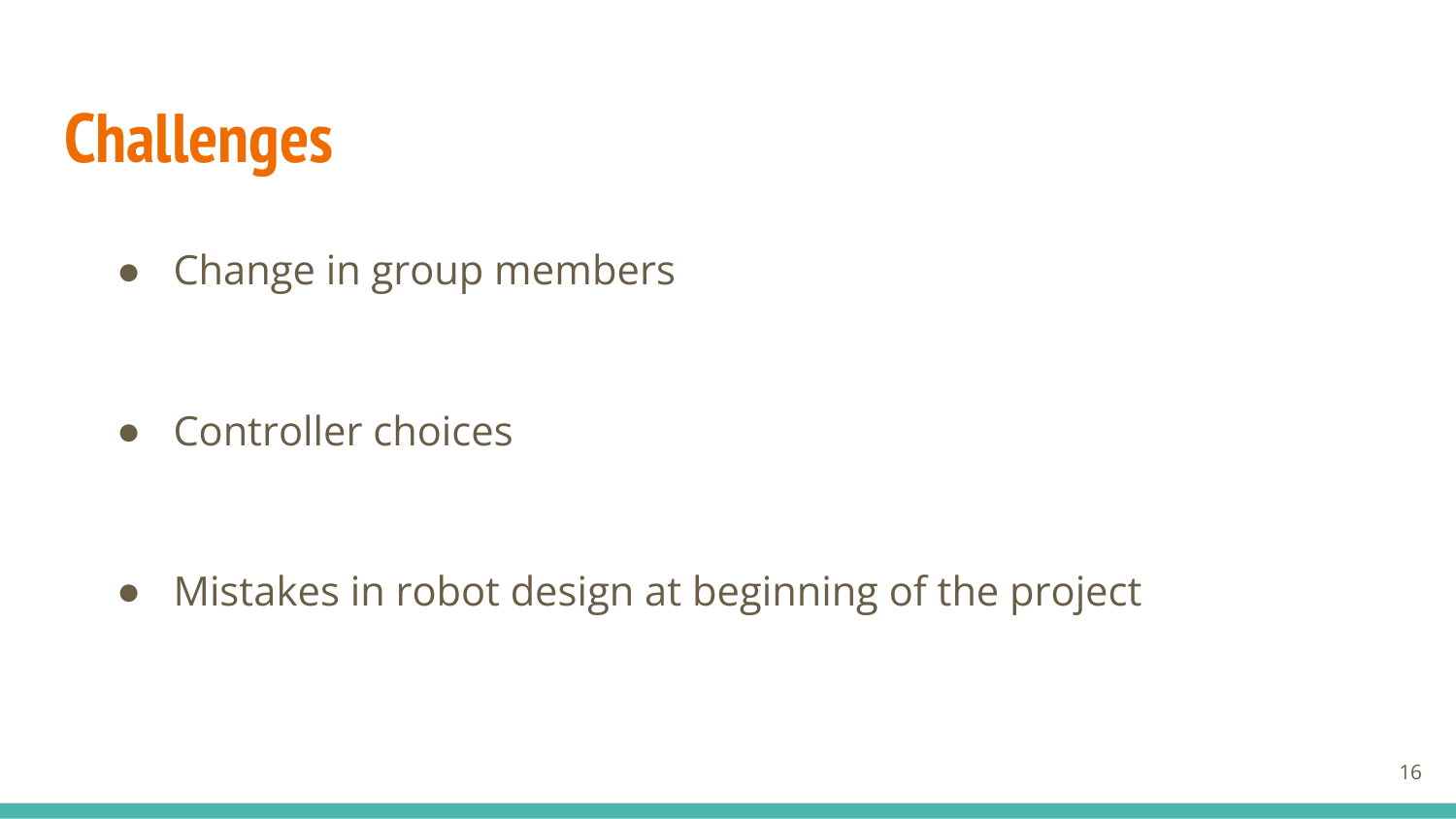

# Challenges
Change in group members

Controller choices

Mistakes in robot design at beginning of the project
16